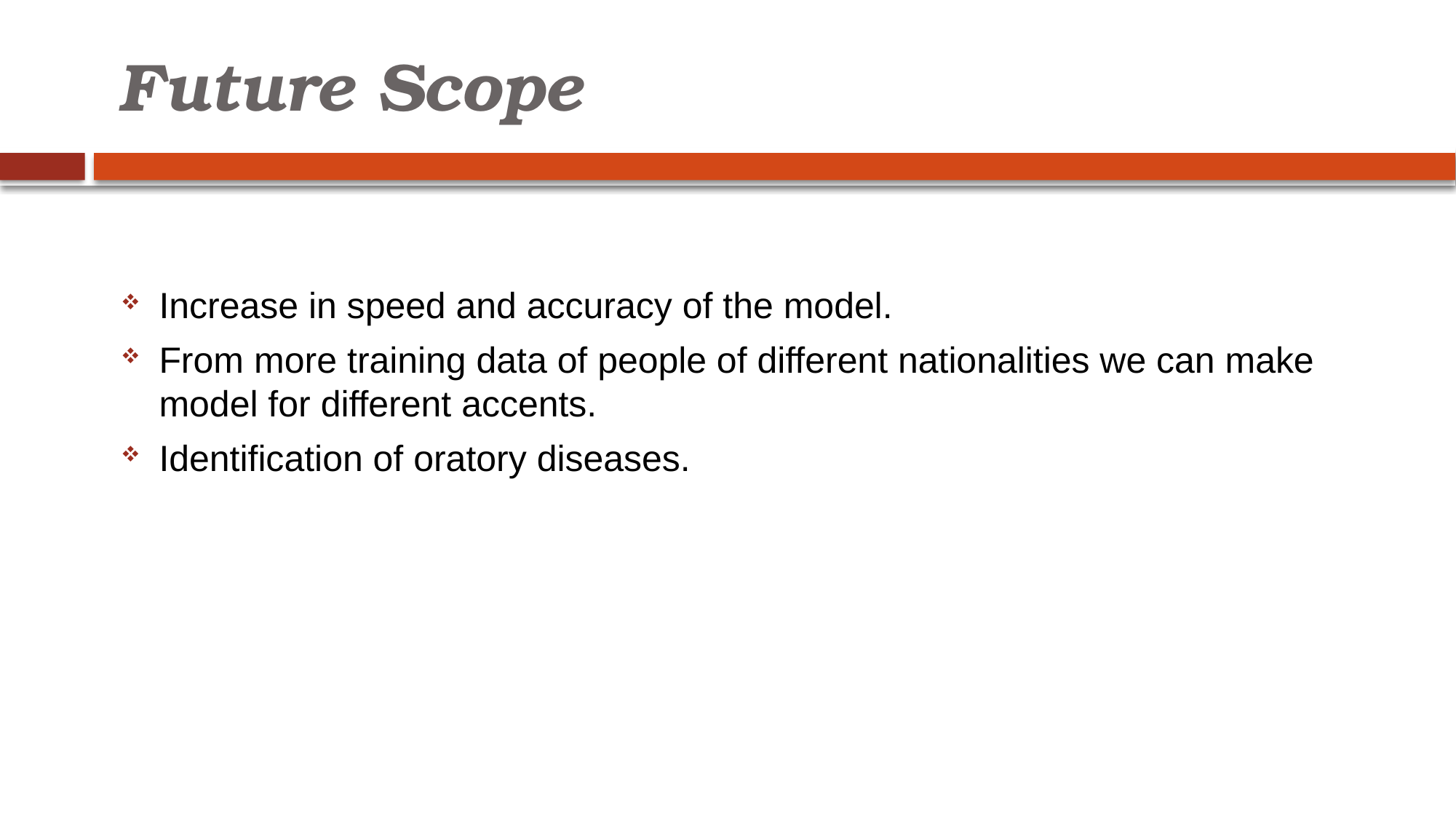

# Future Scope
Increase in speed and accuracy of the model.
From more training data of people of different nationalities we can make model for different accents.
Identification of oratory diseases.